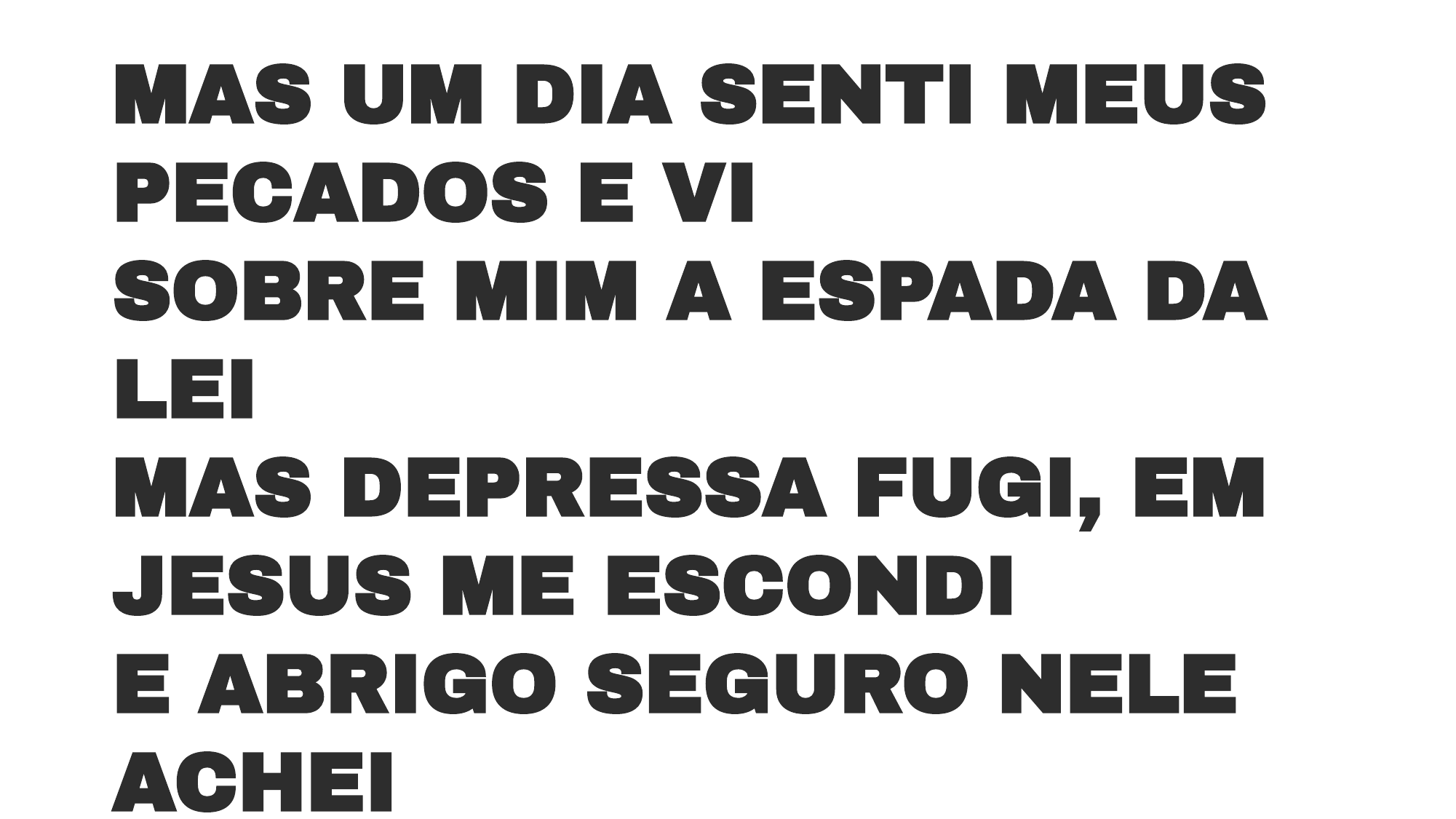

MAS UM DIA SENTI MEUS PECADOS E VI
SOBRE MIM A ESPADA DA LEI
MAS DEPRESSA FUGI, EM JESUS ME ESCONDI
E ABRIGO SEGURO NELE ACHEI